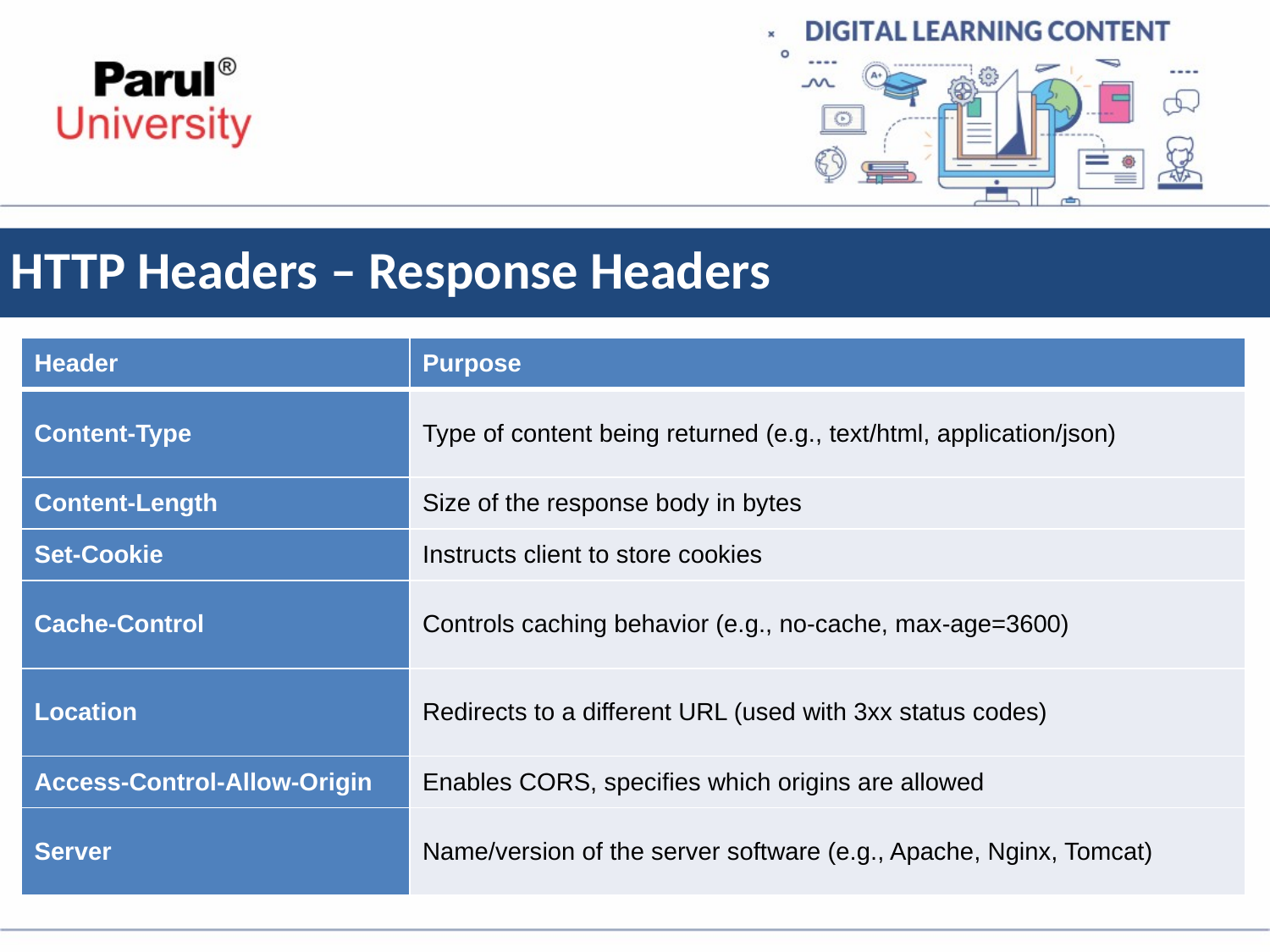

# HTTP Headers – Response Headers
| Header | Purpose |
| --- | --- |
| Content-Type | Type of content being returned (e.g., text/html, application/json) |
| Content-Length | Size of the response body in bytes |
| Set-Cookie | Instructs client to store cookies |
| Cache-Control | Controls caching behavior (e.g., no-cache, max-age=3600) |
| Location | Redirects to a different URL (used with 3xx status codes) |
| Access-Control-Allow-Origin | Enables CORS, specifies which origins are allowed |
| Server | Name/version of the server software (e.g., Apache, Nginx, Tomcat) |